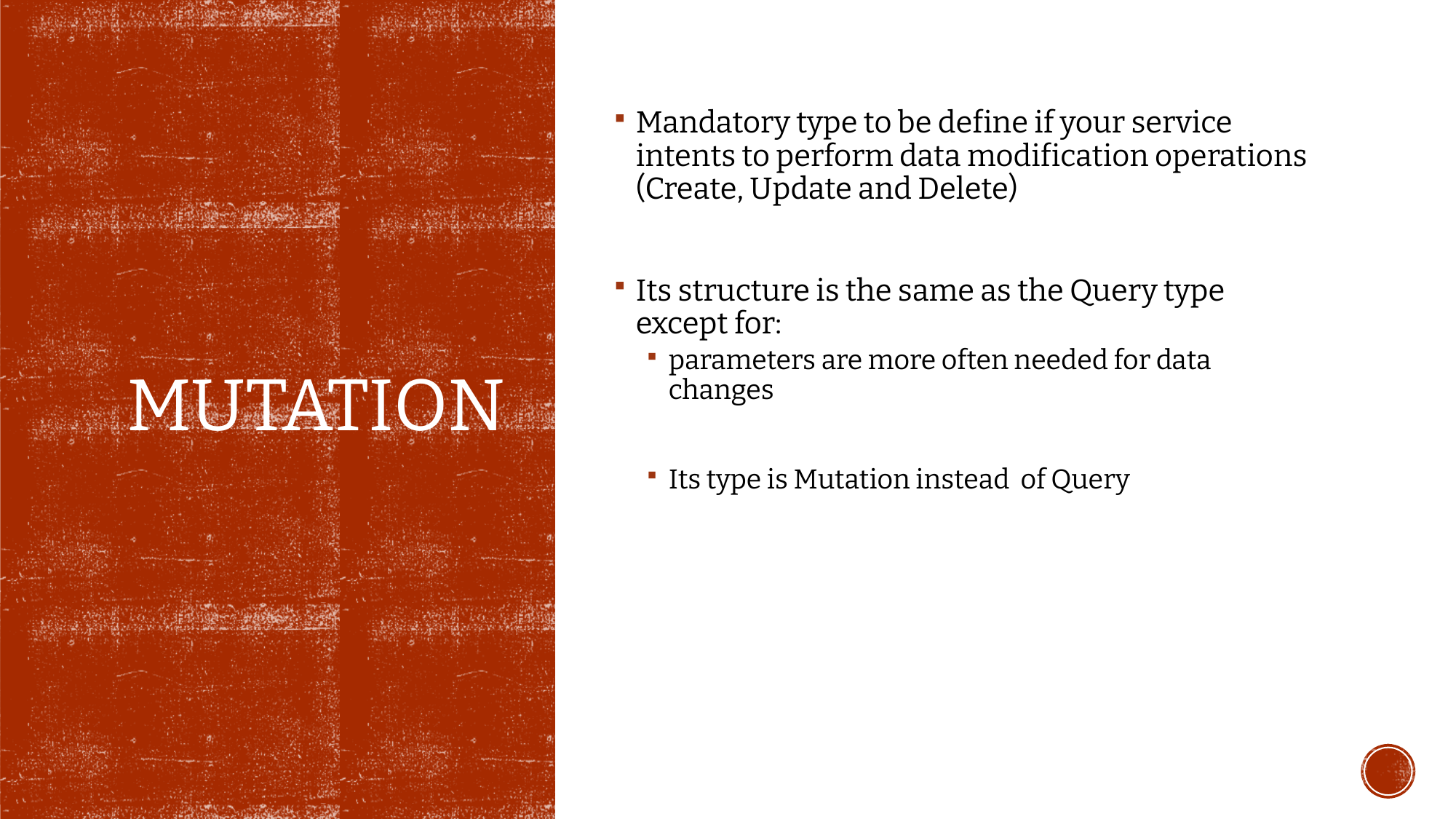

Mandatory type to be define if your service intents to perform data modification operations (Create, Update and Delete)

Its structure is the same as the Query type except for:
parameters are more often needed for data changes

Its type is Mutation instead  of Query

# Mutation